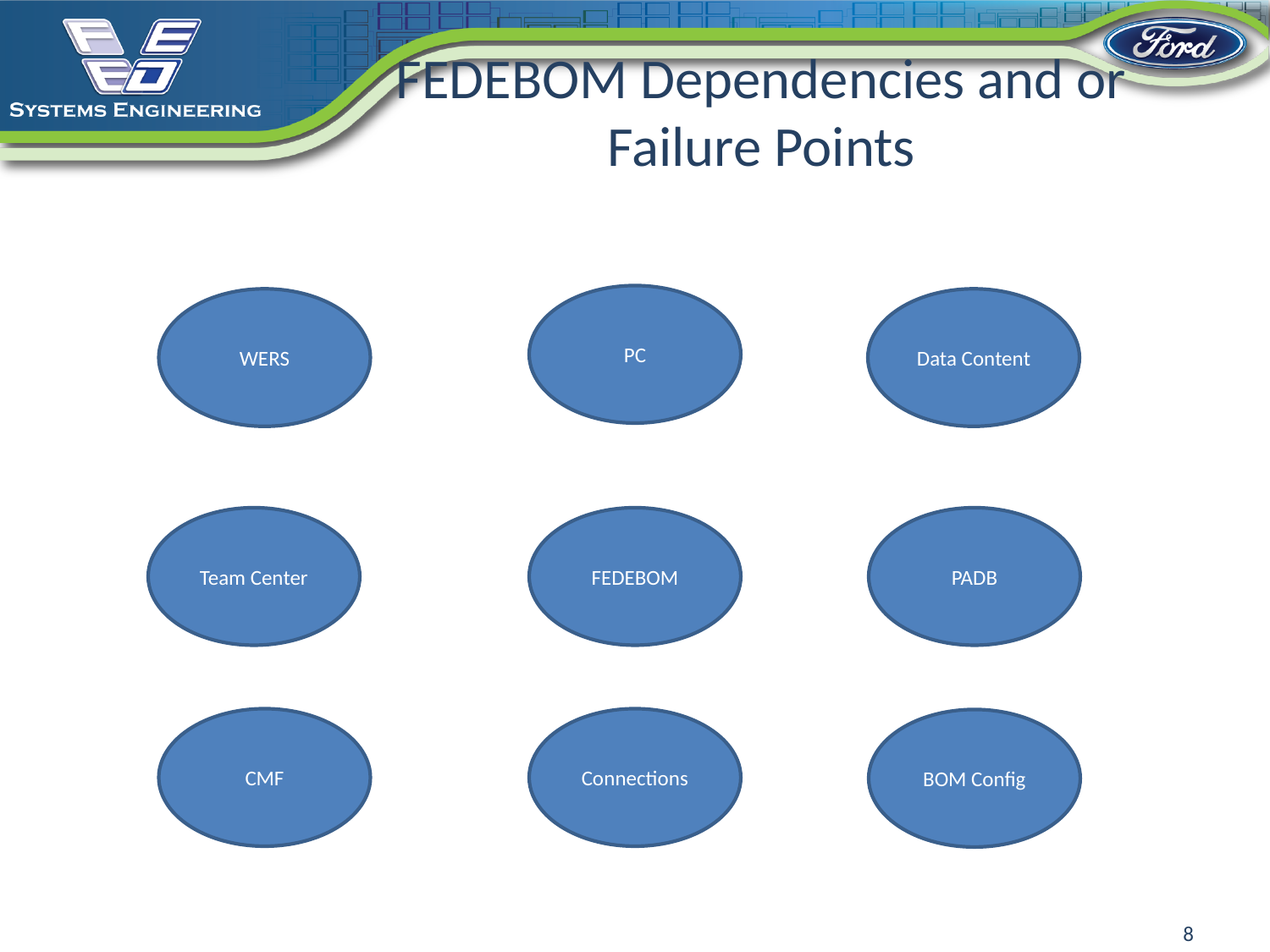

# FEDEBOM Dependencies and or Failure Points
PC
WERS
Data Content
Team Center
FEDEBOM
PADB
CMF
Connections
BOM Config
8